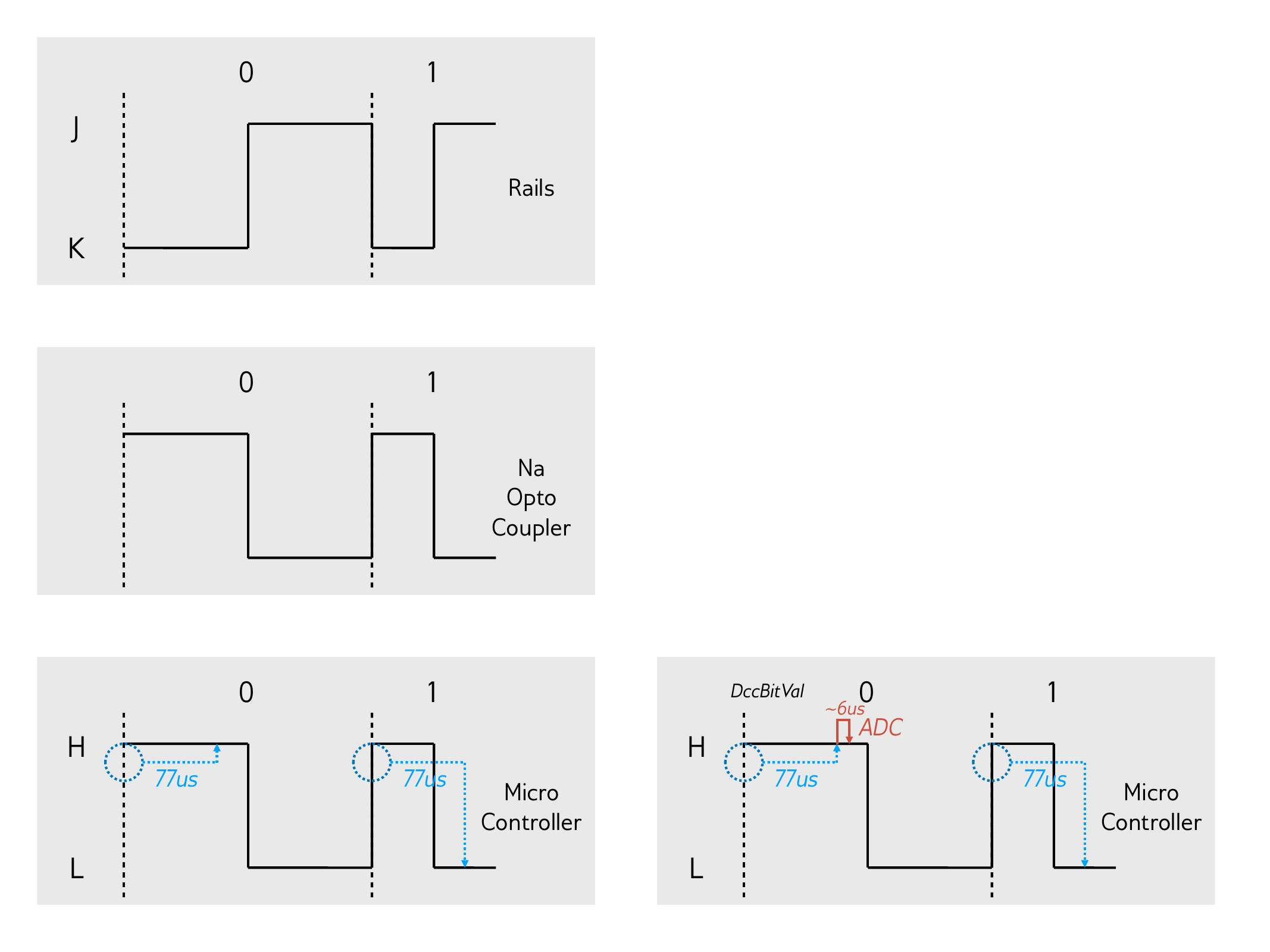

0
1

J

Rails
K

0
1

Na
Opto
Coupler

0
1

H

77us
77us
Micro
Controller
L

0
1
DccBitVal
~6us
ADC

H

77us
77us
Micro
Controller
L